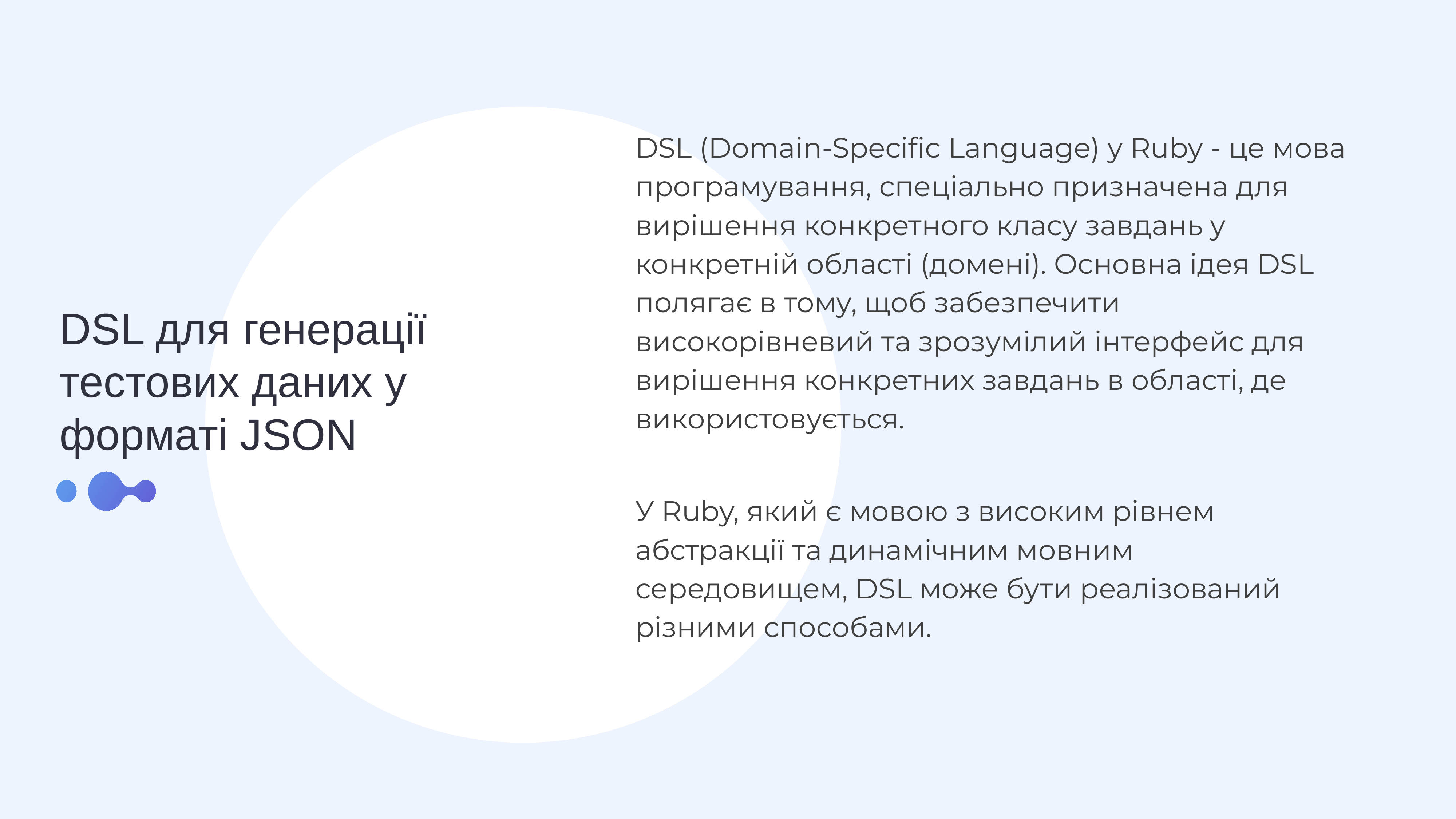

DSL (Domain-Specific Language) у Ruby - це мова програмування, спеціально призначена для вирішення конкретного класу завдань у конкретній області (домені). Основна ідея DSL полягає в тому, щоб забезпечити високорівневий та зрозумілий інтерфейс для вирішення конкретних завдань в області, де використовується.

У Ruby, який є мовою з високим рівнем абстракції та динамічним мовним середовищем, DSL може бути реалізований різними способами.
DSL для генерації тестових даних у форматі JSON